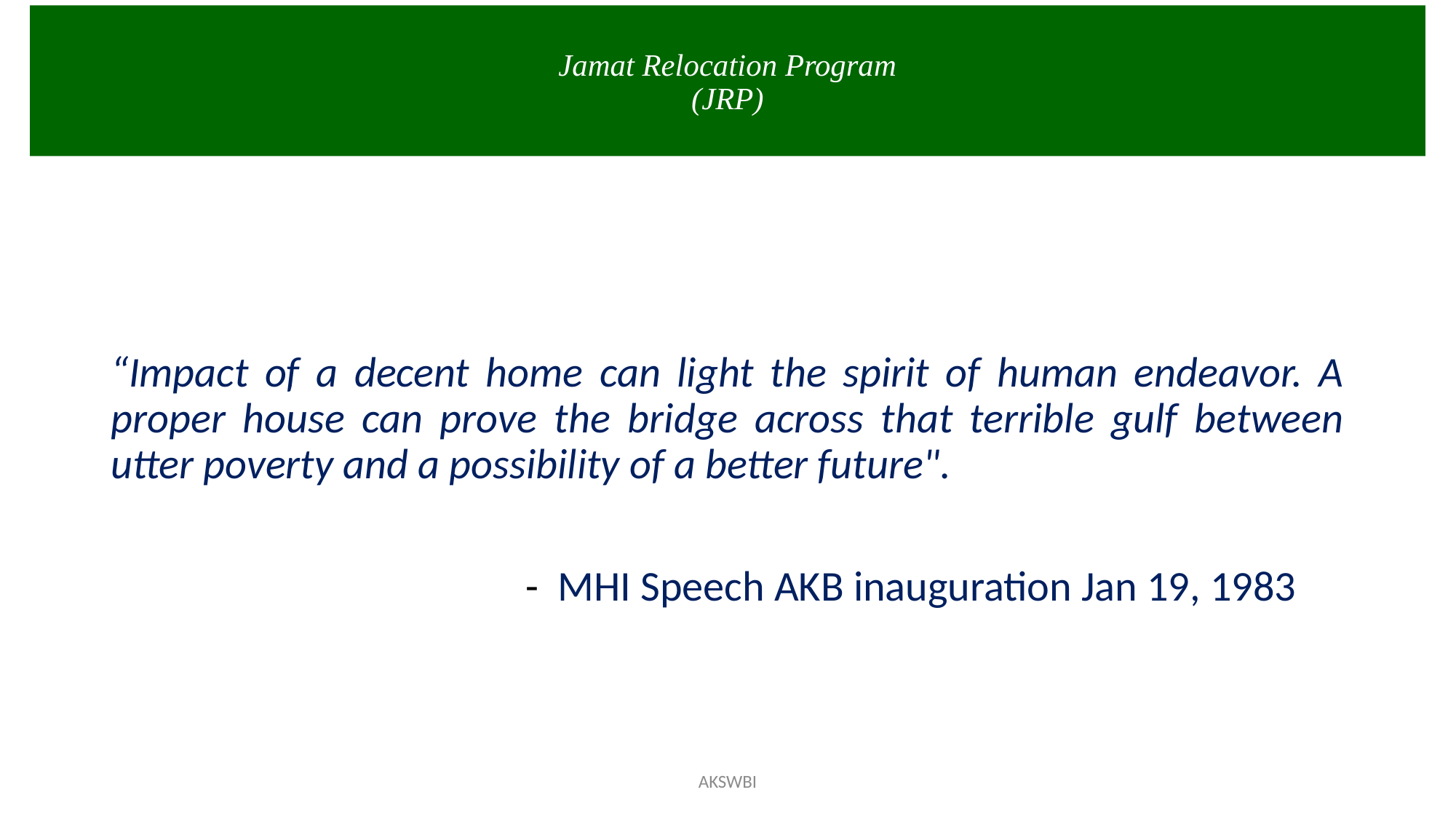

Jamat Relocation Program
(JRP)

“Impact of a decent home can light the spirit of human endeavor. A proper house can prove the bridge across that terrible gulf between utter poverty and a possibility of a better future".

                                           -  MHI Speech AKB inauguration Jan 19, 1983

AKSWBI